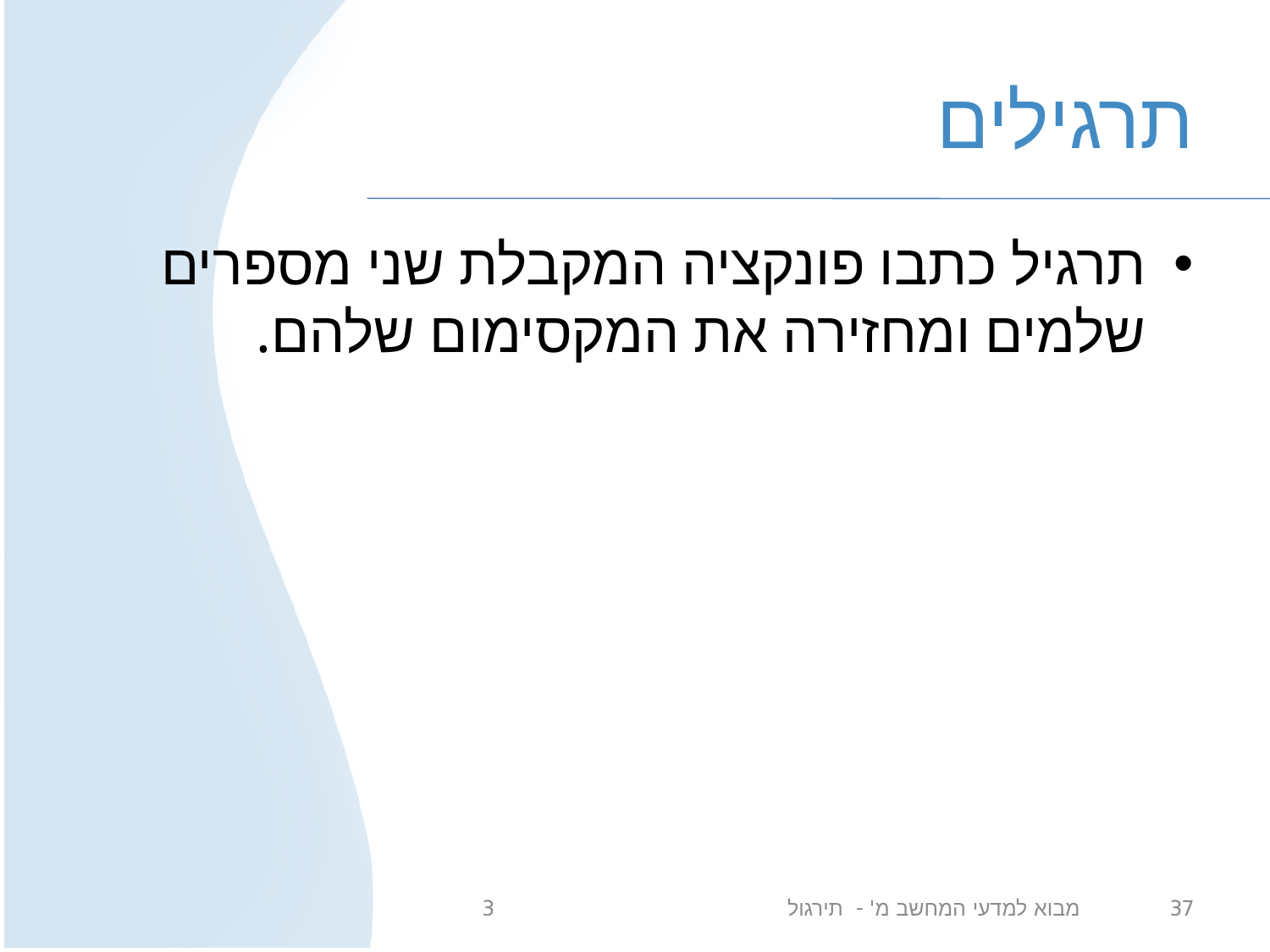

# תרגילים
תרגיל כתבו פונקציה המקבלת שני מספרים שלמים ומחזירה את המקסימום שלהם.

מבוא למדעי המחשב מ' - תירגול 3
37